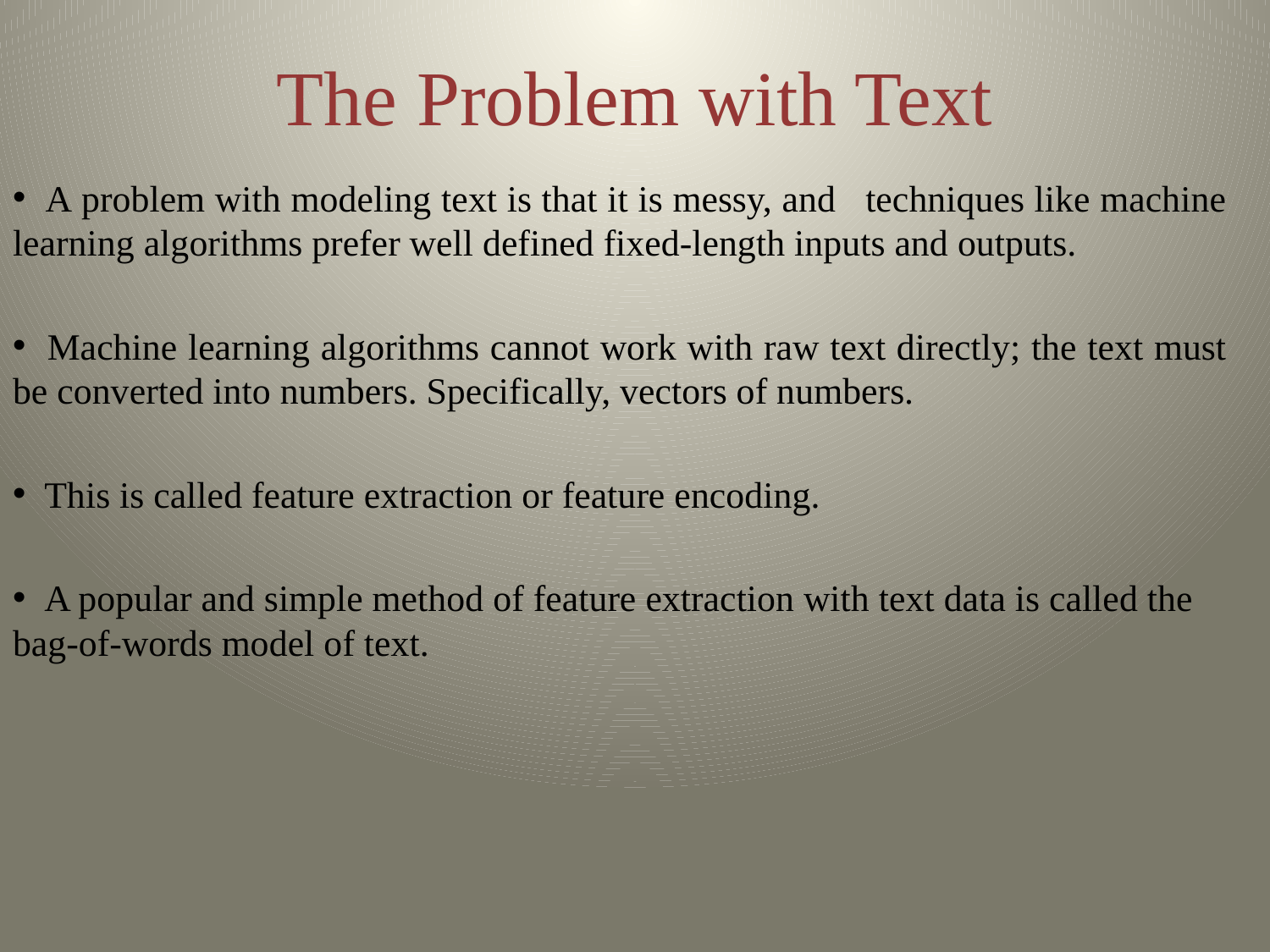

# The Problem with Text
  A problem with modeling text is that it is messy, and   techniques like machine learning algorithms prefer well defined fixed-length inputs and outputs.

  Machine learning algorithms cannot work with raw text directly; the text must be converted into numbers. Specifically, vectors of numbers.

  This is called feature extraction or feature encoding.

  A popular and simple method of feature extraction with text data is called the bag-of-words model of text.